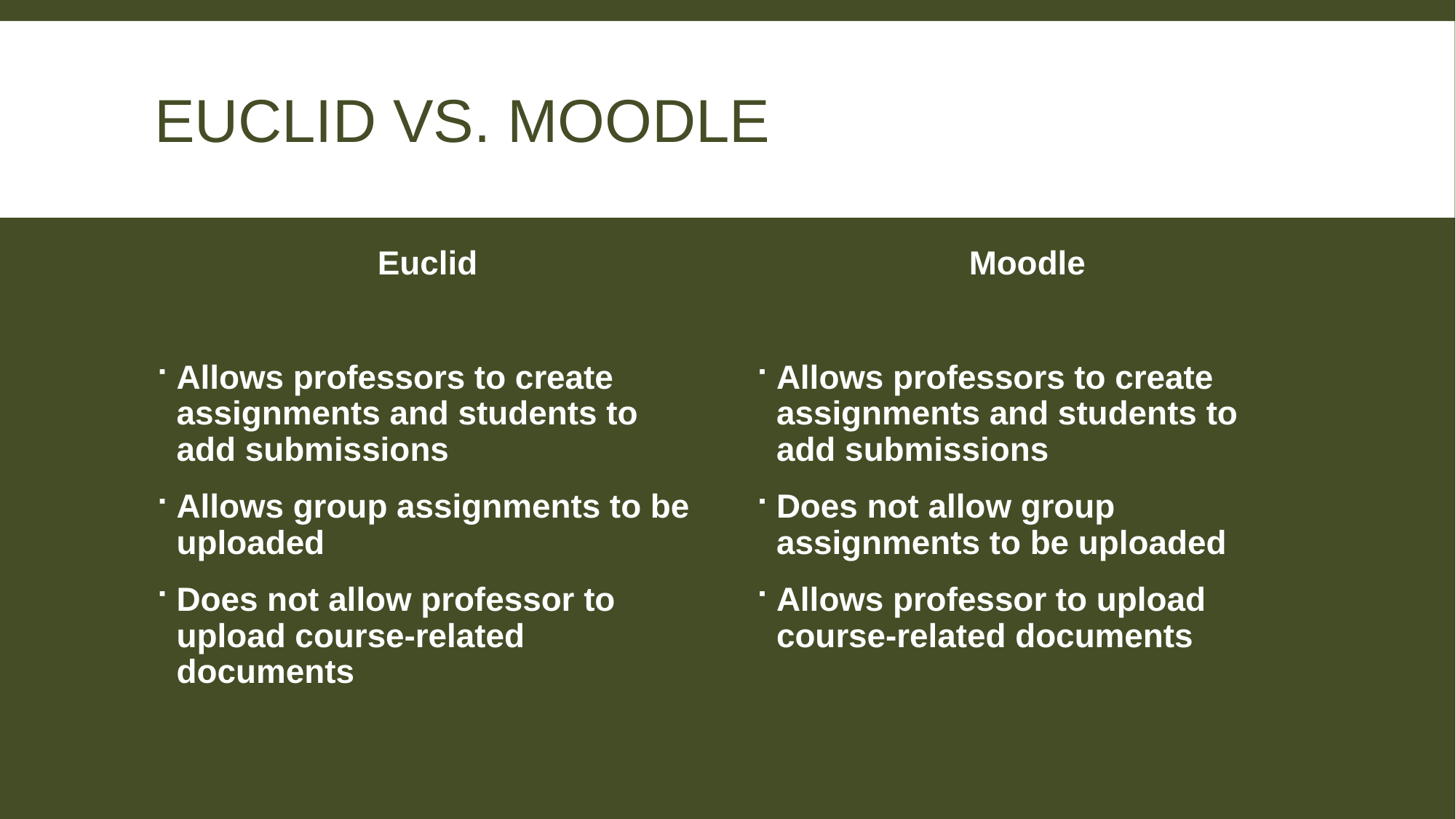

# Euclid vs. Moodle
Euclid

Allows professors to create assignments and students to add submissions
Allows group assignments to be uploaded
Does not allow professor to upload course-related documents
Moodle

Allows professors to create assignments and students to add submissions
Does not allow group assignments to be uploaded
Allows professor to upload course-related documents